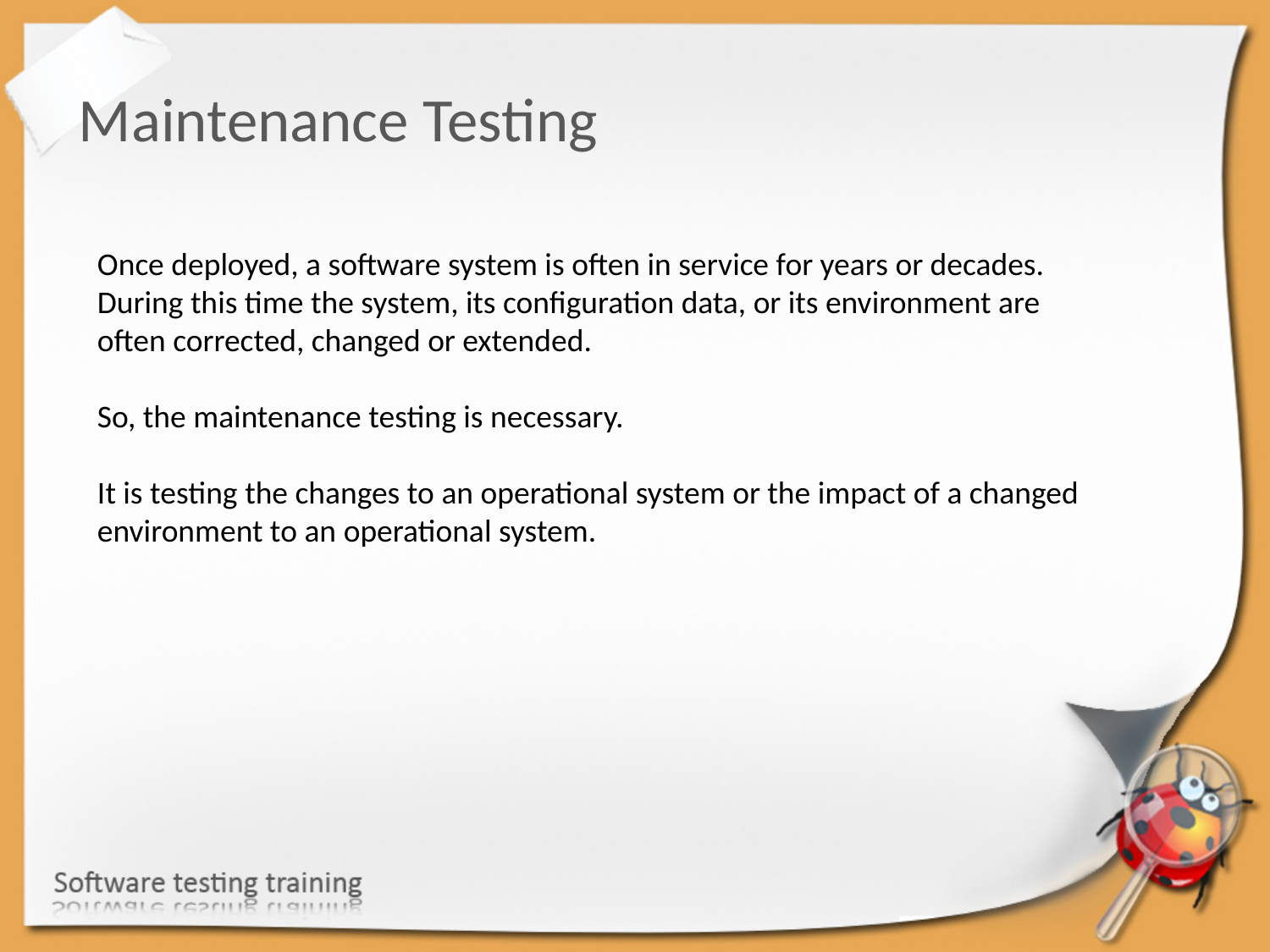

Maintenance Testing
Once deployed, a software system is often in service for years or decades. During this time the system, its configuration data, or its environment are often corrected, changed or extended.

So, the maintenance testing is necessary.

It is testing the changes to an operational system or the impact of a changed environment to an operational system.